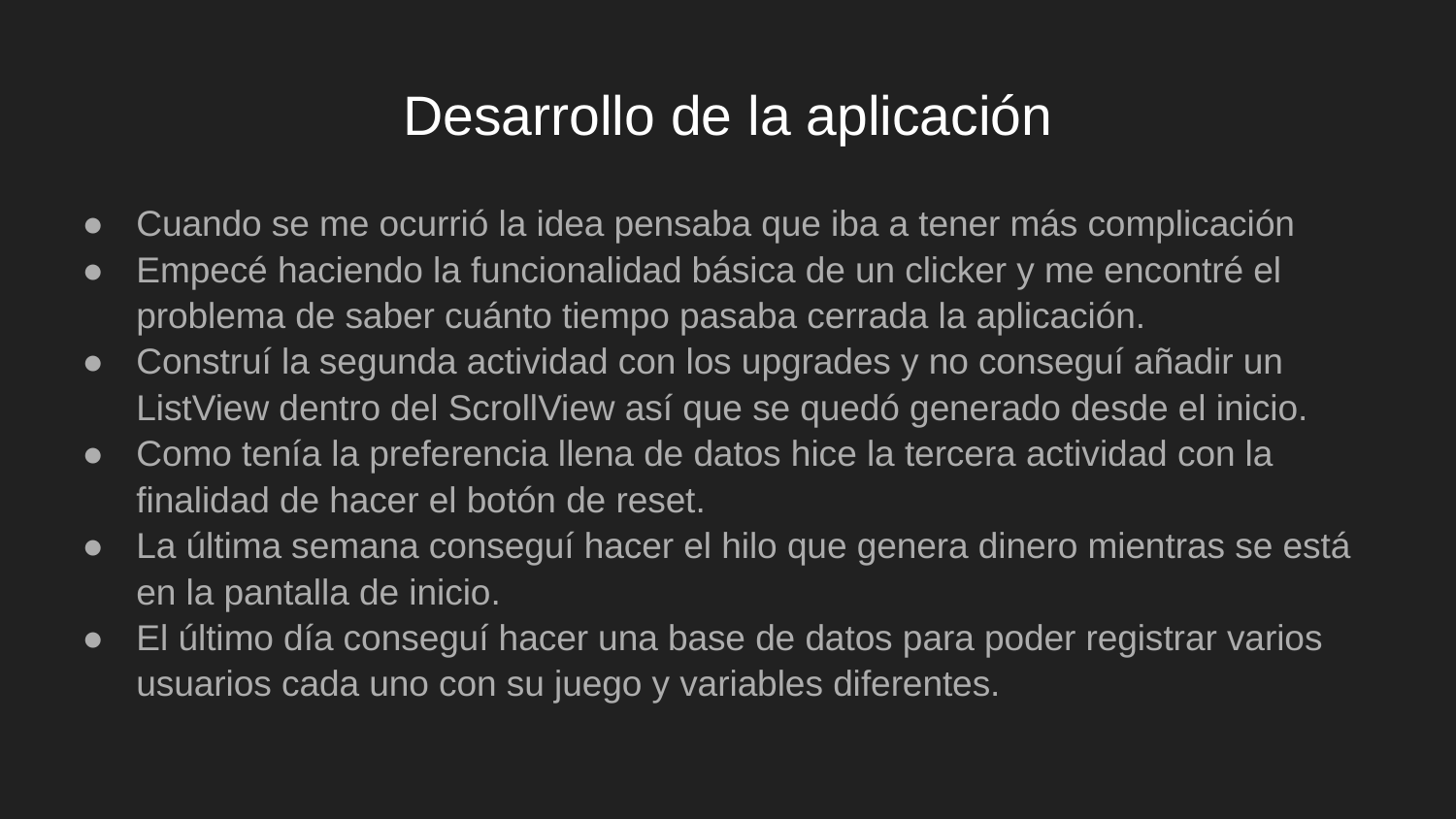

# Desarrollo de la aplicación
Cuando se me ocurrió la idea pensaba que iba a tener más complicación
Empecé haciendo la funcionalidad básica de un clicker y me encontré el problema de saber cuánto tiempo pasaba cerrada la aplicación.
Construí la segunda actividad con los upgrades y no conseguí añadir un ListView dentro del ScrollView así que se quedó generado desde el inicio.
Como tenía la preferencia llena de datos hice la tercera actividad con la finalidad de hacer el botón de reset.
La última semana conseguí hacer el hilo que genera dinero mientras se está en la pantalla de inicio.
El último día conseguí hacer una base de datos para poder registrar varios usuarios cada uno con su juego y variables diferentes.